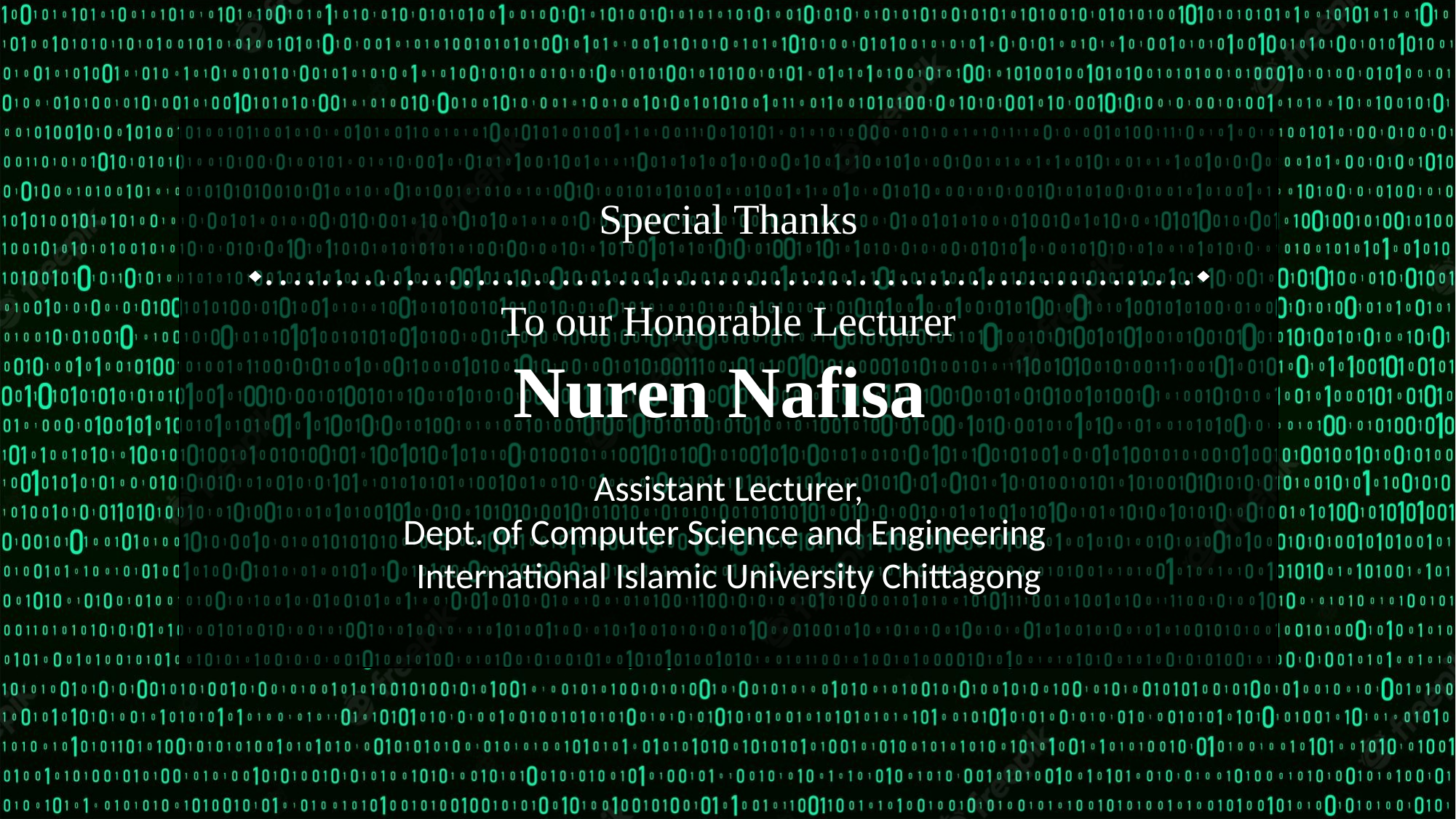

Special Thanks
…………………………………………………………
To our Honorable Lecturer
Nuren Nafisa

Assistant Lecturer,
Dept. of Computer Science and Engineering
International Islamic University Chittagong